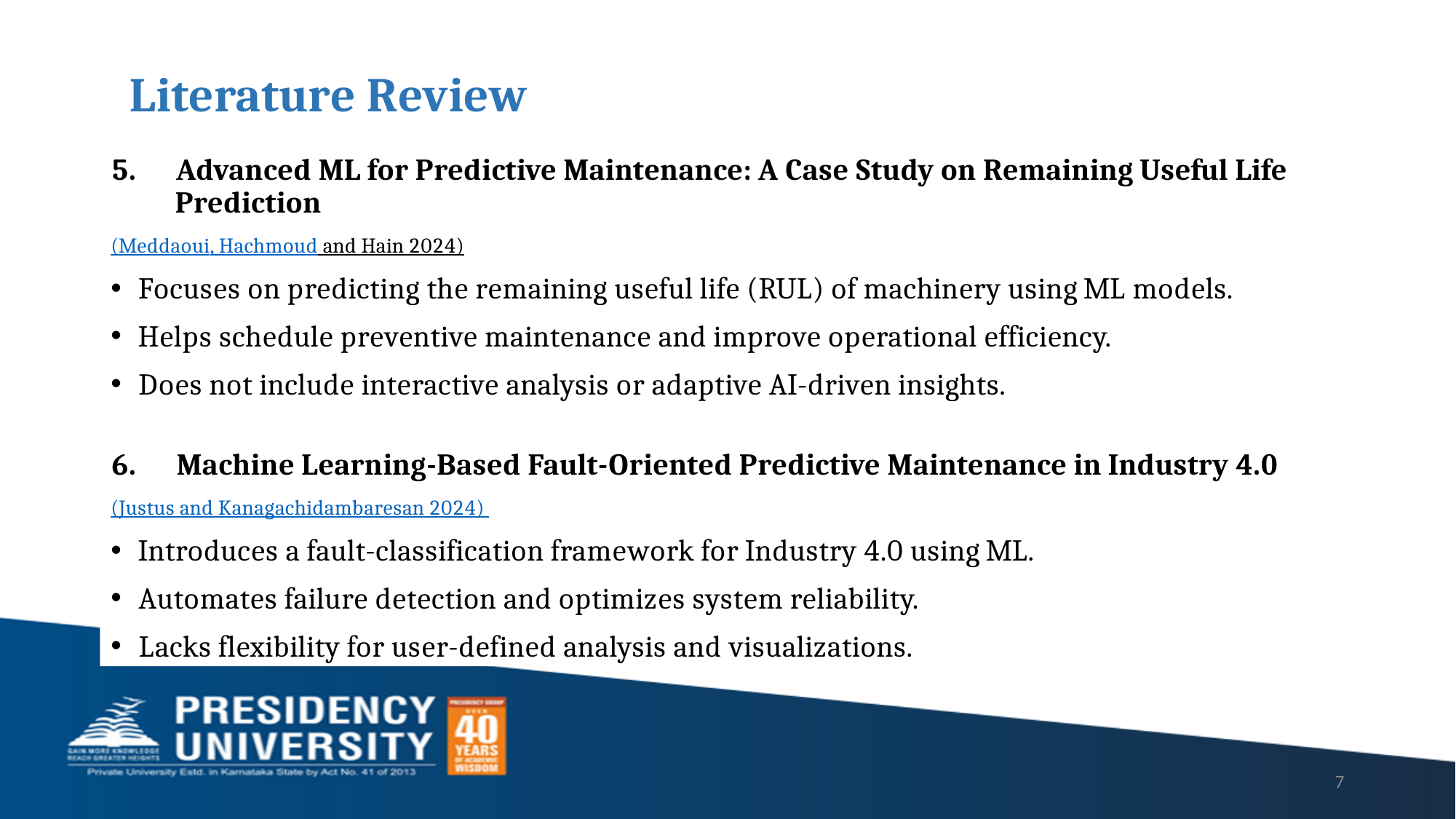

# Literature Review
5.      Advanced ML for Predictive Maintenance: A Case Study on Remaining Useful Life Prediction
(Meddaoui, Hachmoud and Hain 2024)
Focuses on predicting the remaining useful life (RUL) of machinery using ML models.
Helps schedule preventive maintenance and improve operational efficiency.
Does not include interactive analysis or adaptive AI-driven insights.

6.      Machine Learning-Based Fault-Oriented Predictive Maintenance in Industry 4.0
(Justus and Kanagachidambaresan 2024)
Introduces a fault-classification framework for Industry 4.0 using ML.
Automates failure detection and optimizes system reliability.
Lacks flexibility for user-defined analysis and visualizations.
7